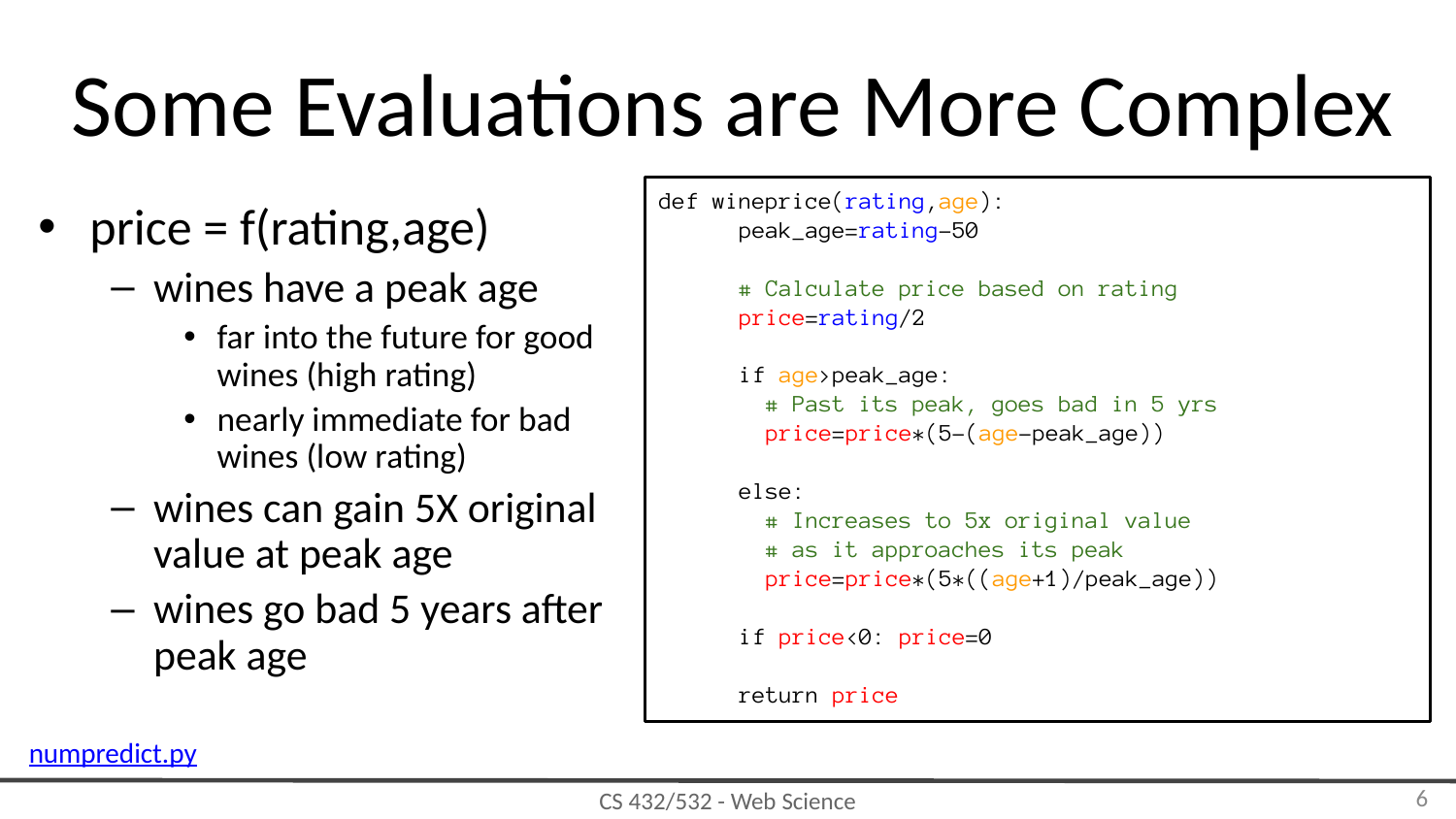

# Some Evaluations are More Complex
def wineprice(rating,age):
      peak_age=rating-50

      # Calculate price based on rating
      price=rating/2

      if age>peak_age:
        # Past its peak, goes bad in 5 yrs
        price=price*(5-(age-peak_age))

      else:
        # Increases to 5x original value
        # as it approaches its peak
        price=price*(5*((age+1)/peak_age))

      if price<0: price=0

      return price
price = f(rating,age)
wines have a peak age
far into the future for good wines (high rating)
nearly immediate for bad wines (low rating)
wines can gain 5X original value at peak age
wines go bad 5 years after peak age
numpredict.py
6